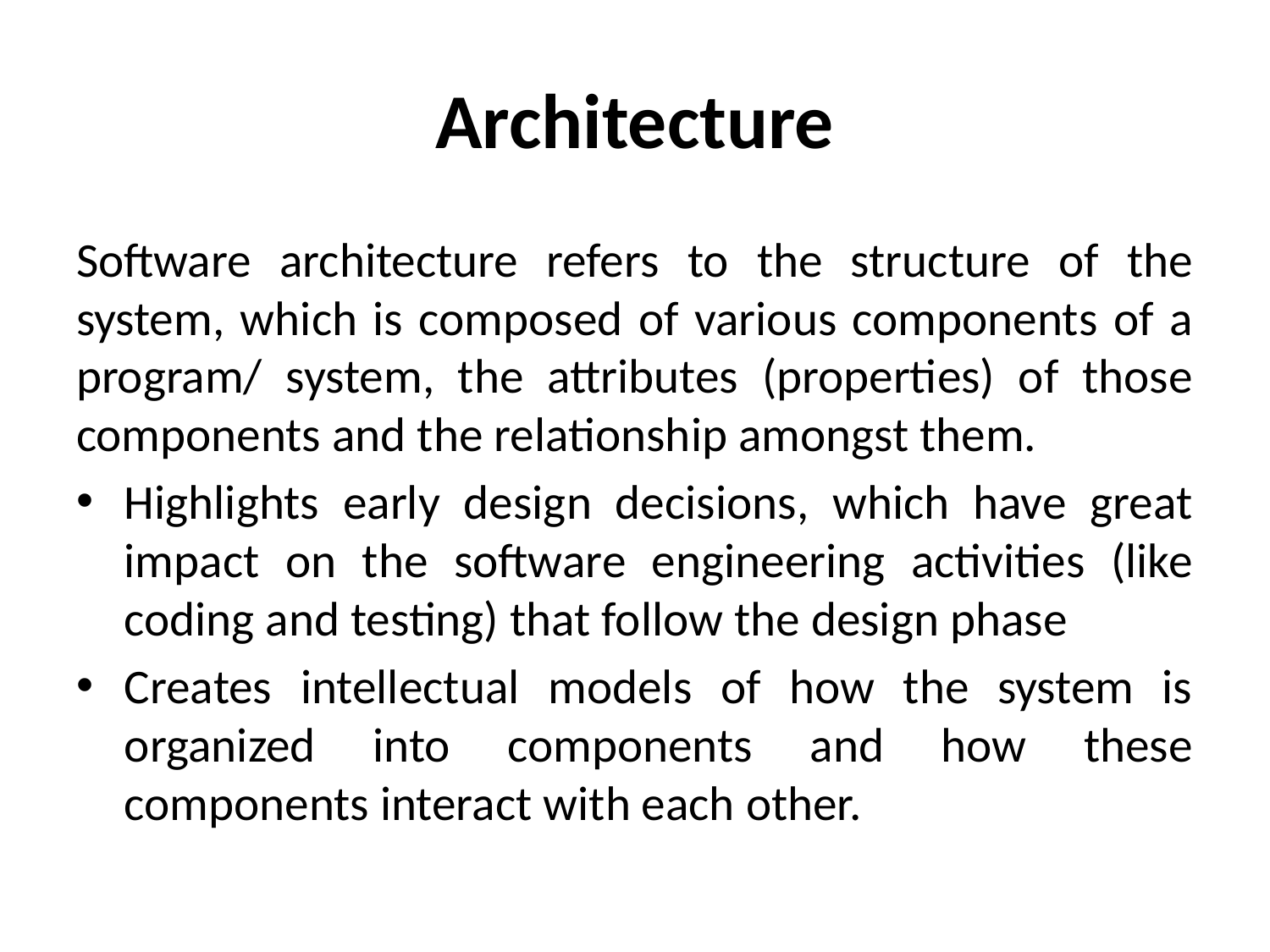

# Architecture
Software architecture refers to the structure of the system, which is composed of various components of a program/ system, the attributes (properties) of those components and the relationship amongst them.
Highlights early design decisions, which have great impact on the software engineering activities (like coding and testing) that follow the design phase
Creates intellectual models of how the system is organized into components and how these components interact with each other.